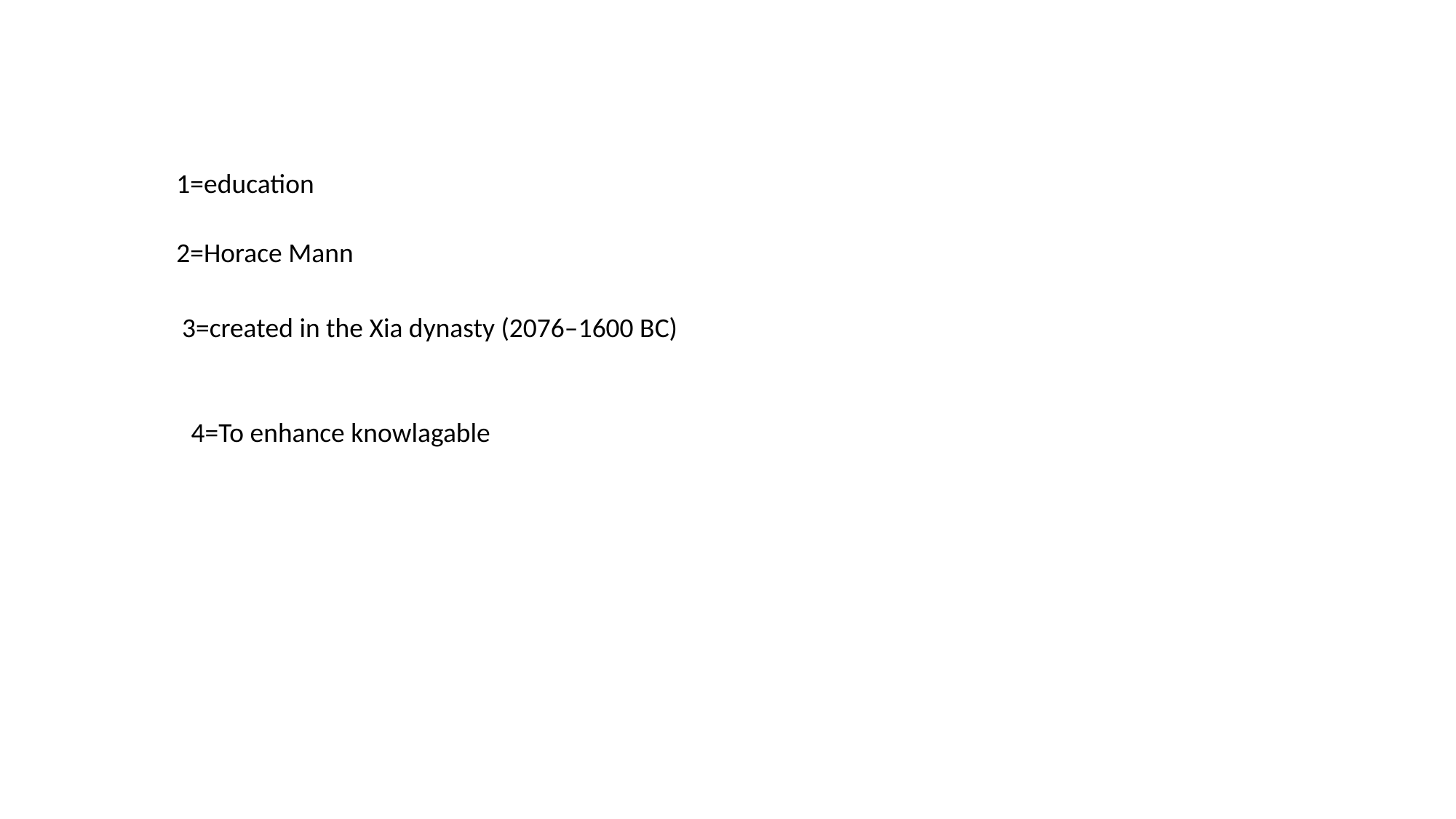

1=education
2=Horace Mann
3=created in the Xia dynasty (2076–1600 BC)
4=To enhance knowlagable